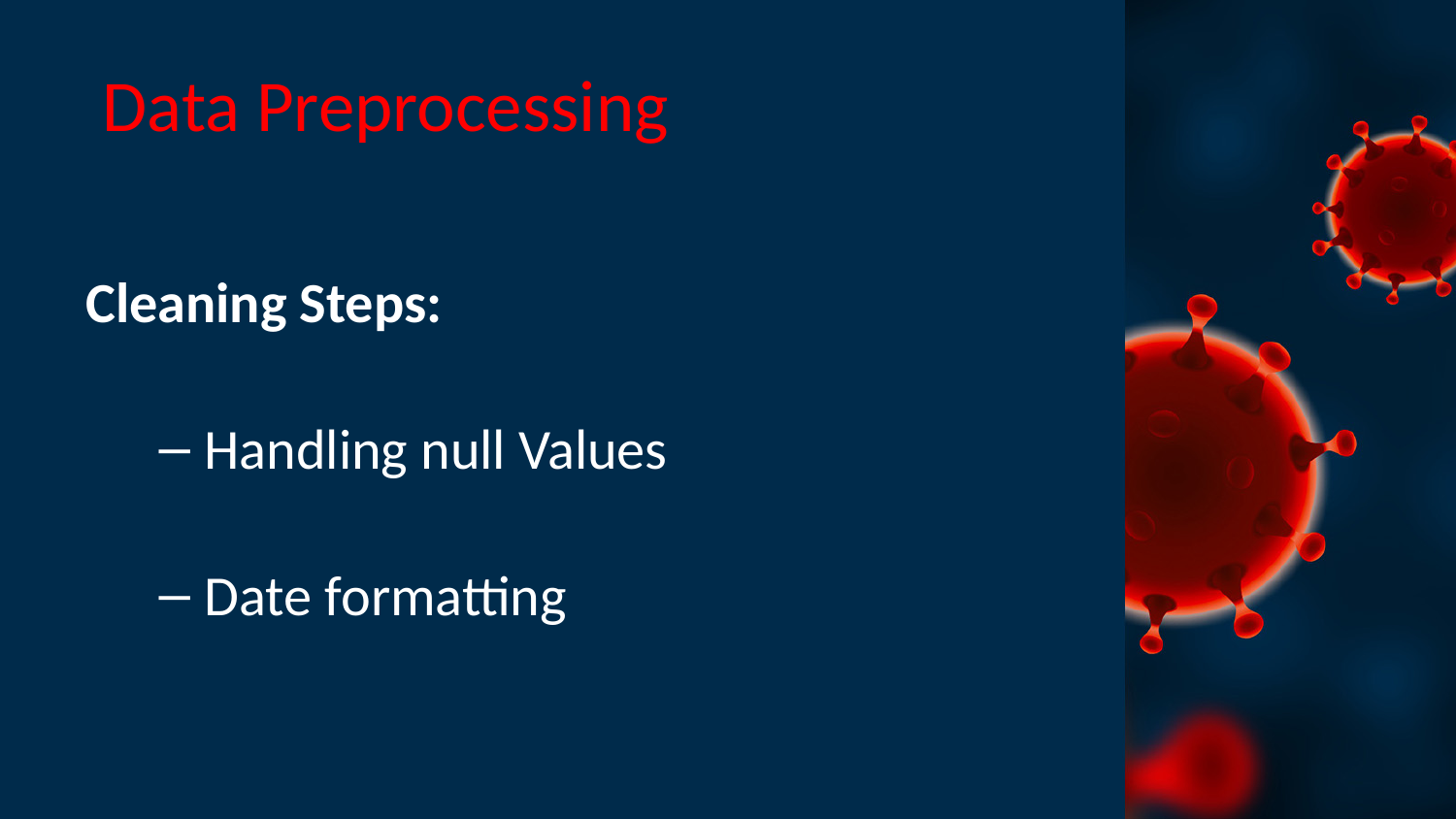

# Data Preprocessing
Cleaning Steps:
Handling null Values
Date formatting